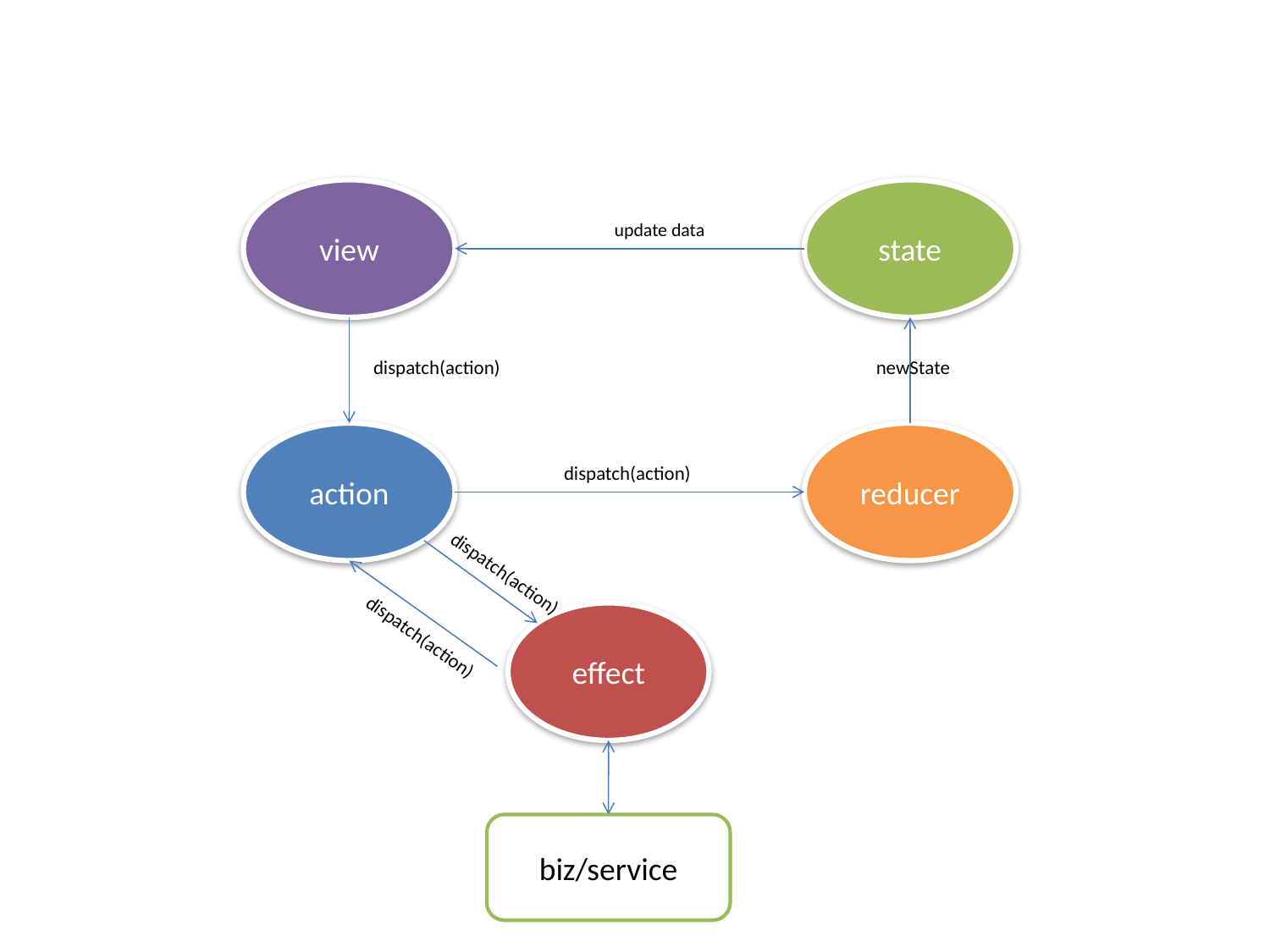

view
state
update data
dispatch(action)
newState
action
reducer
dispatch(action)
dispatch(action)
effect
dispatch(action)
biz/service